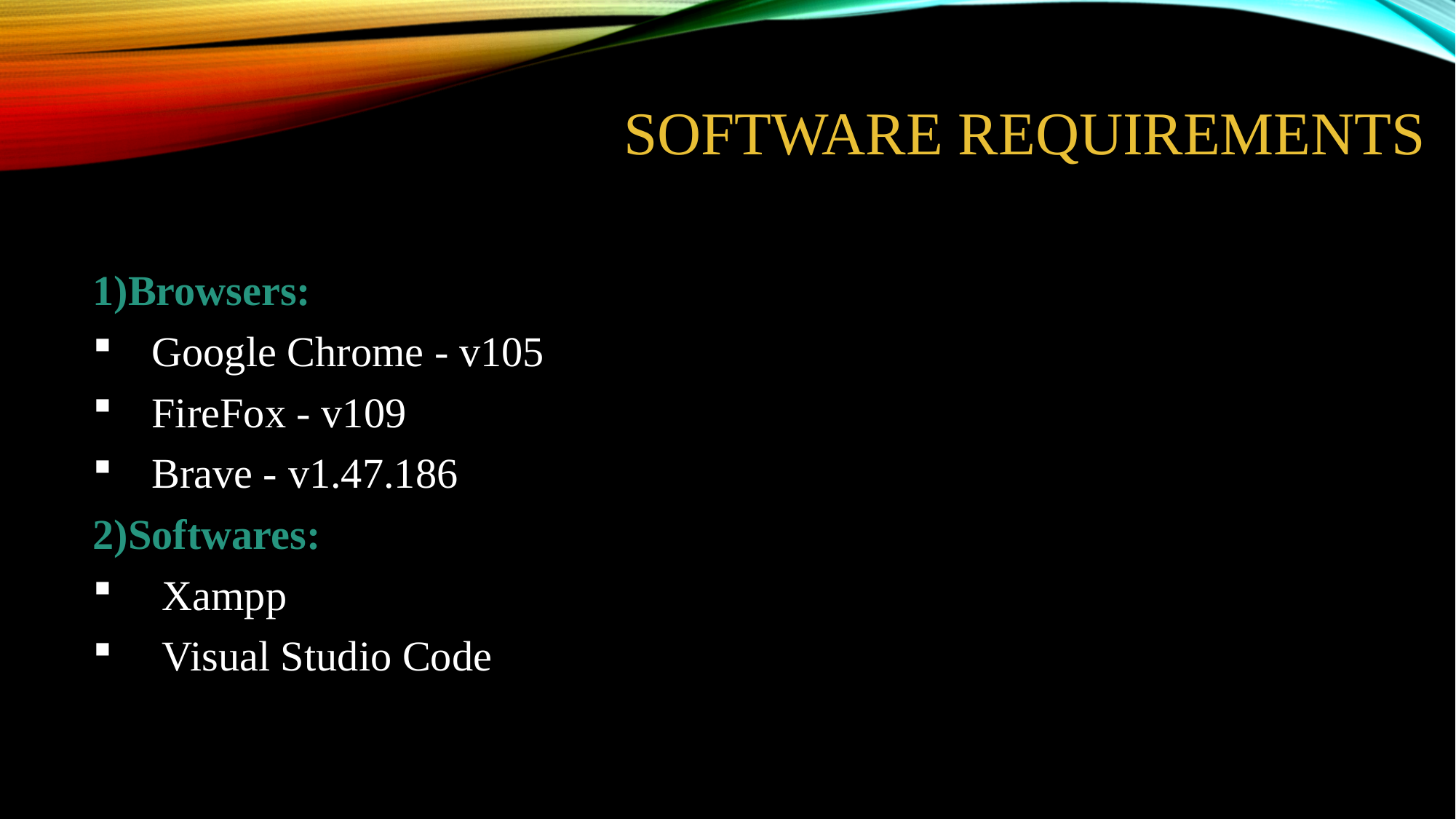

# SOFTWARE REQUIREMENTS
1)Browsers:
   Google Chrome - v105
   FireFox - v109
   Brave - v1.47.186
2)Softwares:
    Xampp
    Visual Studio Code